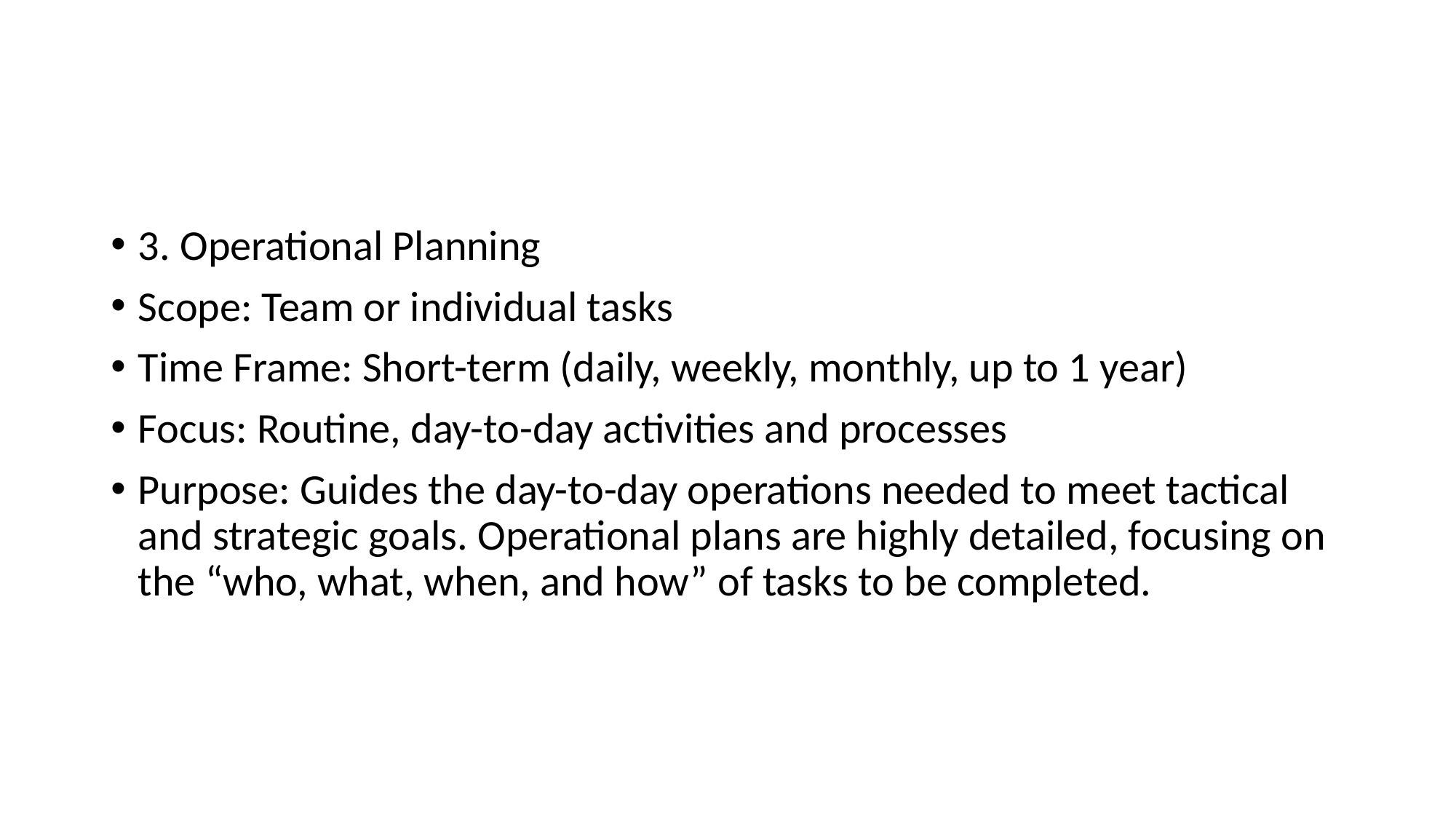

#
3. Operational Planning
Scope: Team or individual tasks
Time Frame: Short-term (daily, weekly, monthly, up to 1 year)
Focus: Routine, day-to-day activities and processes
Purpose: Guides the day-to-day operations needed to meet tactical and strategic goals. Operational plans are highly detailed, focusing on the “who, what, when, and how” of tasks to be completed.